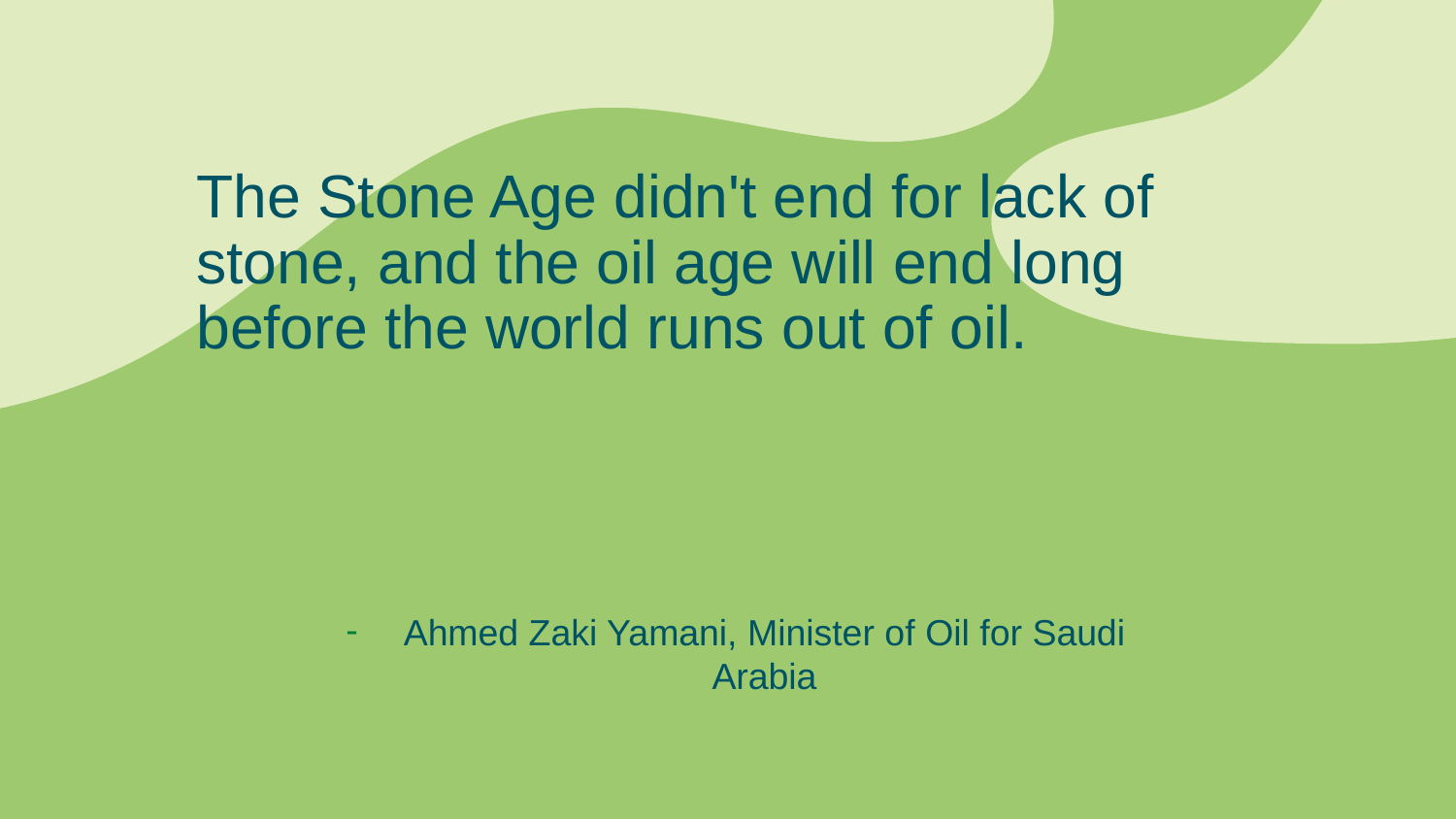

# The Stone Age didn't end for lack of stone, and the oil age will end long before the world runs out of oil.
Ahmed Zaki Yamani, Minister of Oil for Saudi Arabia